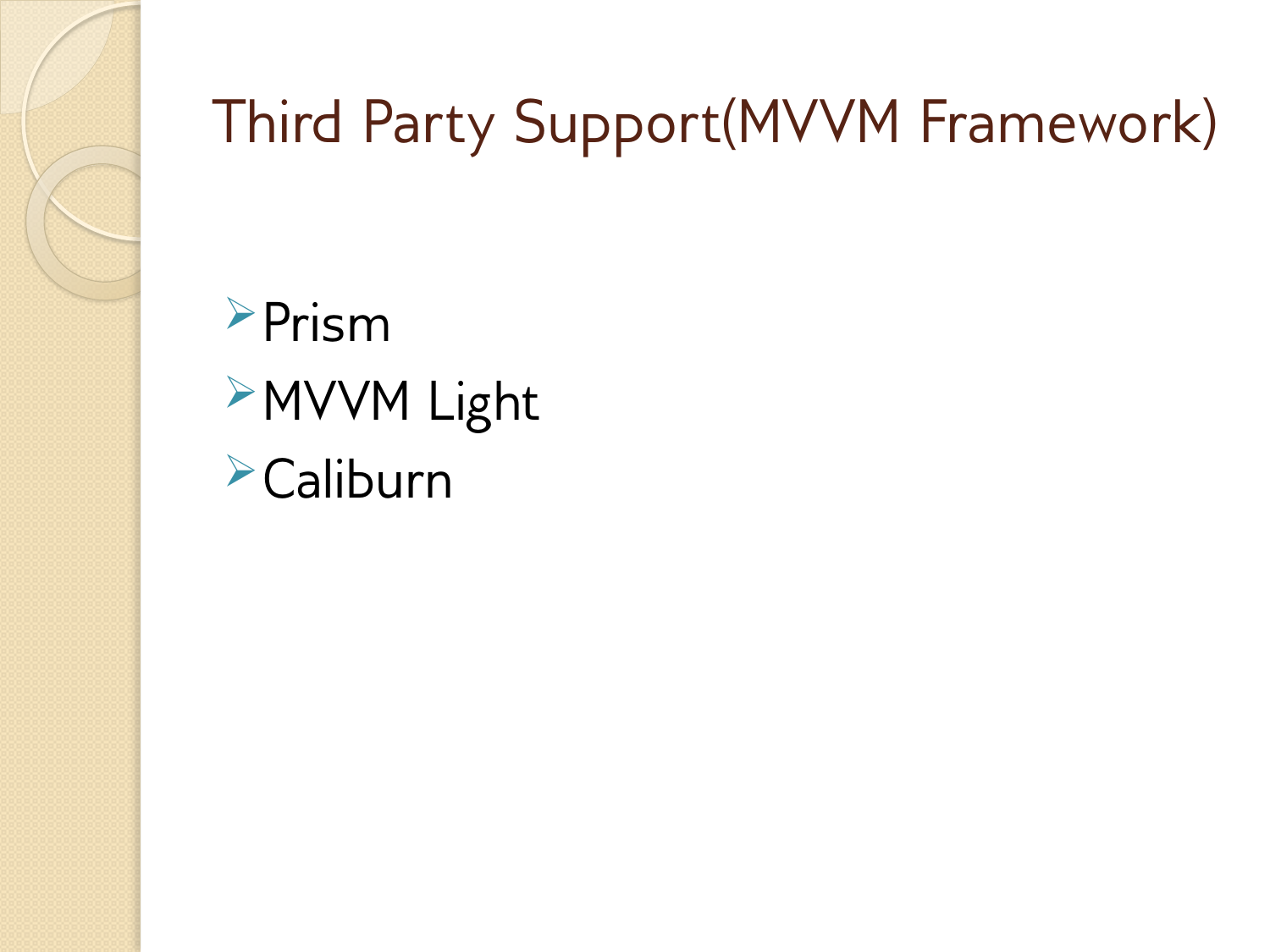

# Third Party Support(MVVM Framework)

Prism
MVVM Light
Caliburn